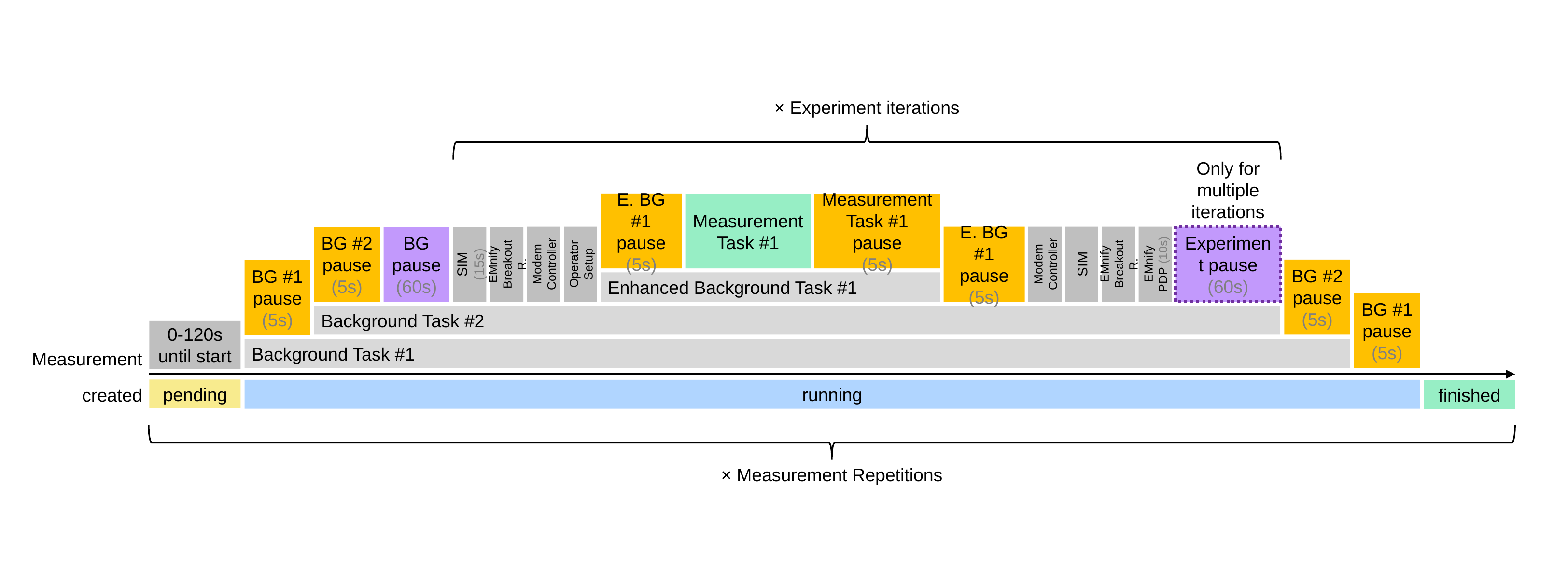

× Experiment iterations
Only for multiple iterations
E. BG #1 pause (5s)
Measurement Task #1
Measurement Task #1 pause
(5s)
Experiment pause (60s)
E. BG #1 pause (5s)
BG #2 pause (5s)
BG pause (60s)
Modem Controller
SIM
EMnify Breakout R.
EMnify PDP (10s)
Modem Controller
Operator Setup
EMnify Breakout R.
SIM (15s)
BG #2 pause (5s)
BG #1 pause (5s)
Enhanced Background Task #1
BG #1 pause (5s)
Background Task #2
0-120s until start
Background Task #1
Measurement
pending
running
created
finished

× Measurement Repetitions